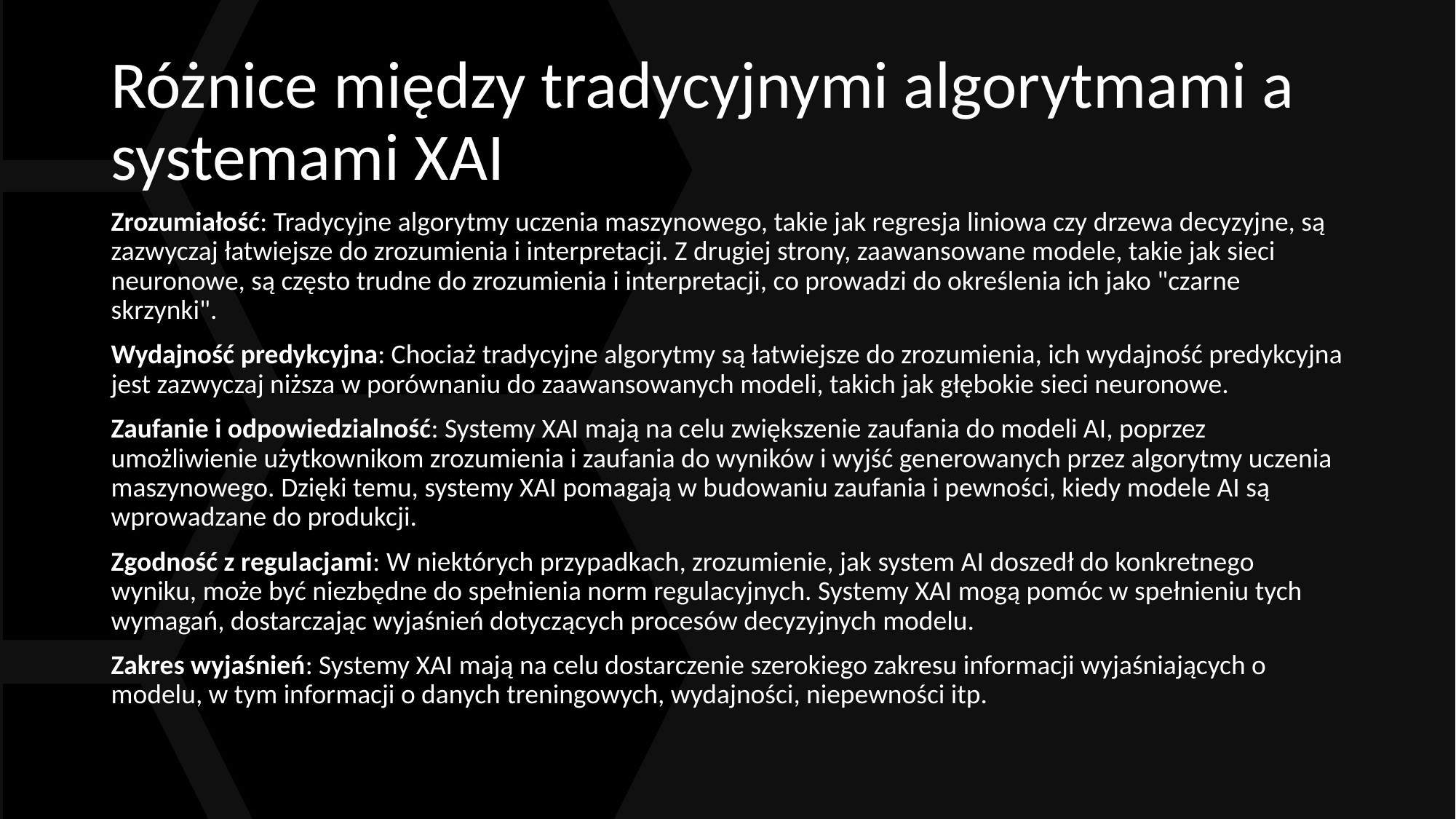

# Różnice między tradycyjnymi algorytmami a systemami XAI
Zrozumiałość: Tradycyjne algorytmy uczenia maszynowego, takie jak regresja liniowa czy drzewa decyzyjne, są zazwyczaj łatwiejsze do zrozumienia i interpretacji. Z drugiej strony, zaawansowane modele, takie jak sieci neuronowe, są często trudne do zrozumienia i interpretacji, co prowadzi do określenia ich jako "czarne skrzynki".
Wydajność predykcyjna: Chociaż tradycyjne algorytmy są łatwiejsze do zrozumienia, ich wydajność predykcyjna jest zazwyczaj niższa w porównaniu do zaawansowanych modeli, takich jak głębokie sieci neuronowe.
Zaufanie i odpowiedzialność: Systemy XAI mają na celu zwiększenie zaufania do modeli AI, poprzez umożliwienie użytkownikom zrozumienia i zaufania do wyników i wyjść generowanych przez algorytmy uczenia maszynowego. Dzięki temu, systemy XAI pomagają w budowaniu zaufania i pewności, kiedy modele AI są wprowadzane do produkcji.
Zgodność z regulacjami: W niektórych przypadkach, zrozumienie, jak system AI doszedł do konkretnego wyniku, może być niezbędne do spełnienia norm regulacyjnych. Systemy XAI mogą pomóc w spełnieniu tych wymagań, dostarczając wyjaśnień dotyczących procesów decyzyjnych modelu.
Zakres wyjaśnień: Systemy XAI mają na celu dostarczenie szerokiego zakresu informacji wyjaśniających o modelu, w tym informacji o danych treningowych, wydajności, niepewności itp.